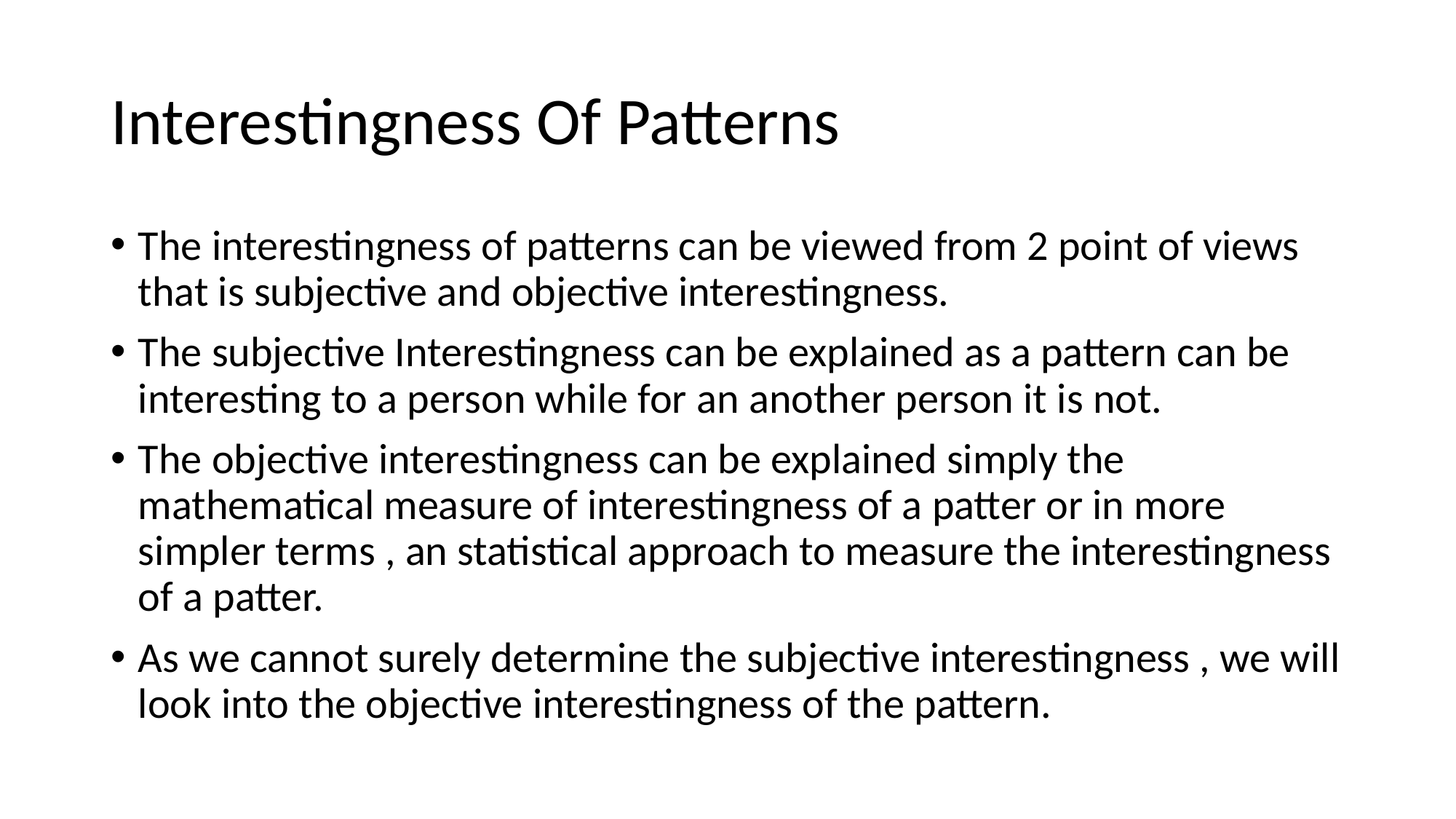

# Interestingness Of Patterns
The interestingness of patterns can be viewed from 2 point of views that is subjective and objective interestingness.
The subjective Interestingness can be explained as a pattern can be interesting to a person while for an another person it is not.
The objective interestingness can be explained simply the mathematical measure of interestingness of a patter or in more simpler terms , an statistical approach to measure the interestingness of a patter.
As we cannot surely determine the subjective interestingness , we will look into the objective interestingness of the pattern.